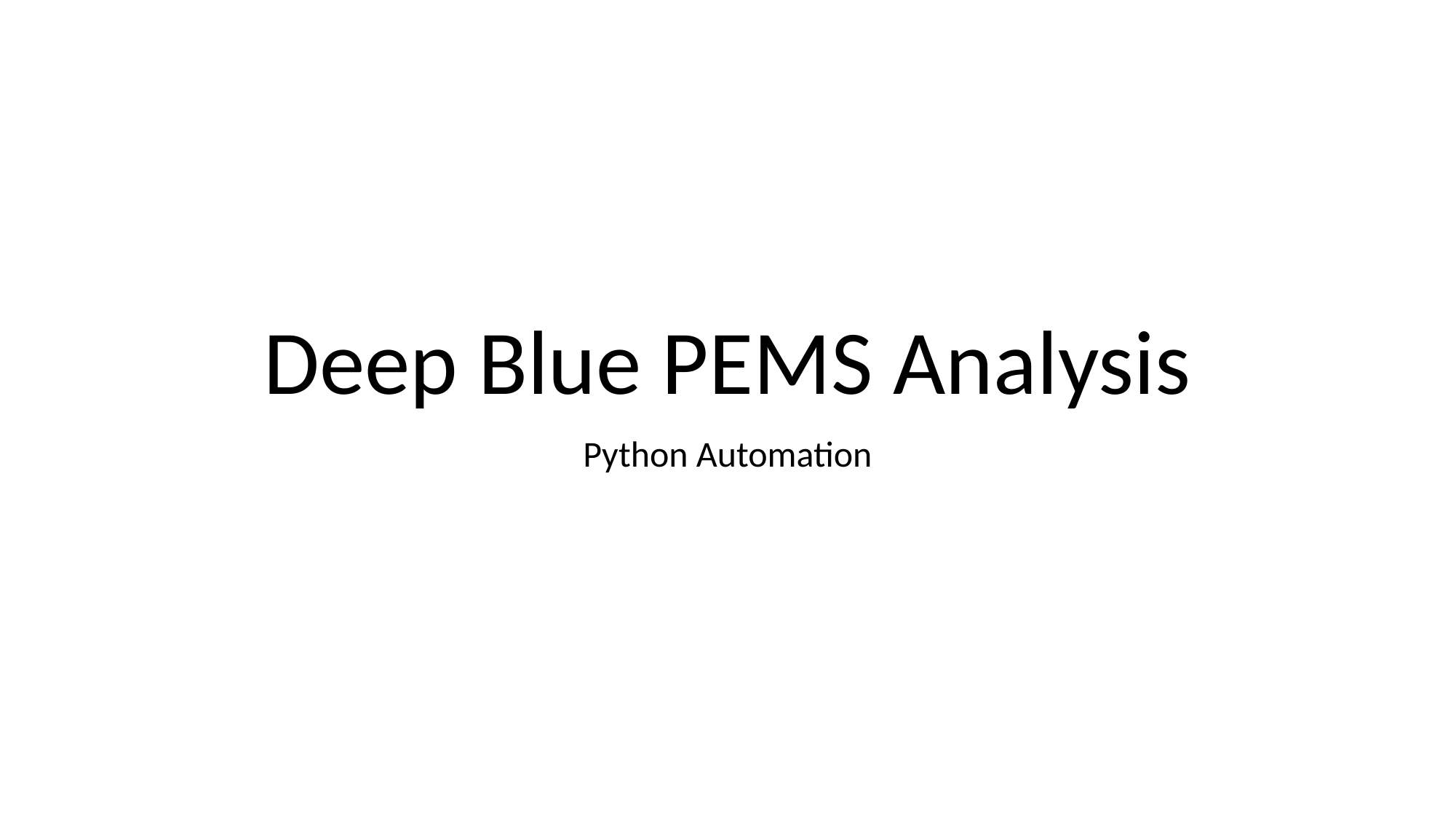

# Deep Blue PEMS Analysis
Python Automation